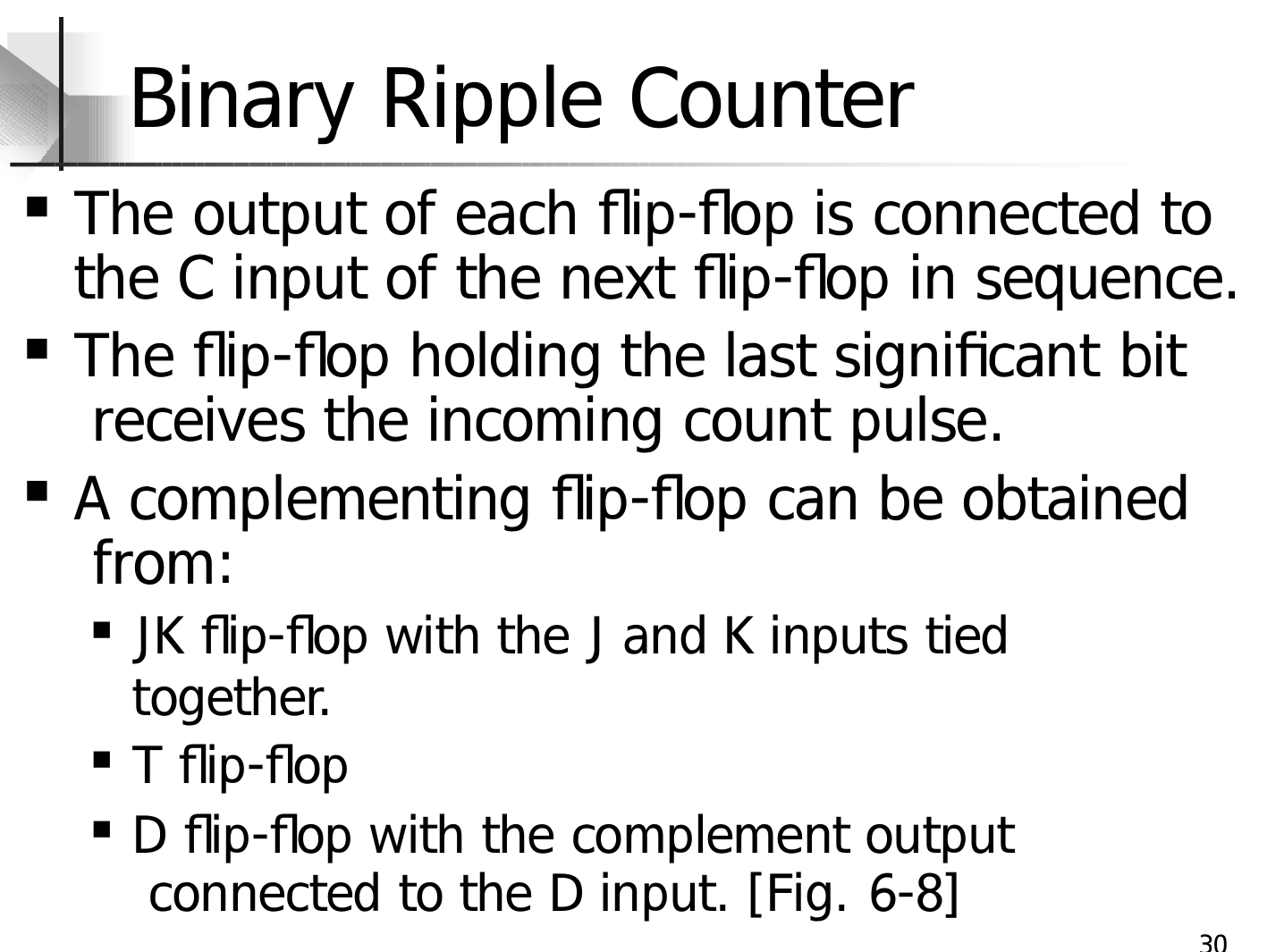

# Binary Ripple Counter
The output of each flip-flop is connected to  the C input of the next flip-flop in sequence.
The flip-flop holding the last significant bit  receives the incoming count pulse.
A complementing flip-flop can be obtained  from:
JK flip-flop with the J and K inputs tied together.
T flip-flop
D flip-flop with the complement output  connected to the D input. [Fig. 6-8]
30